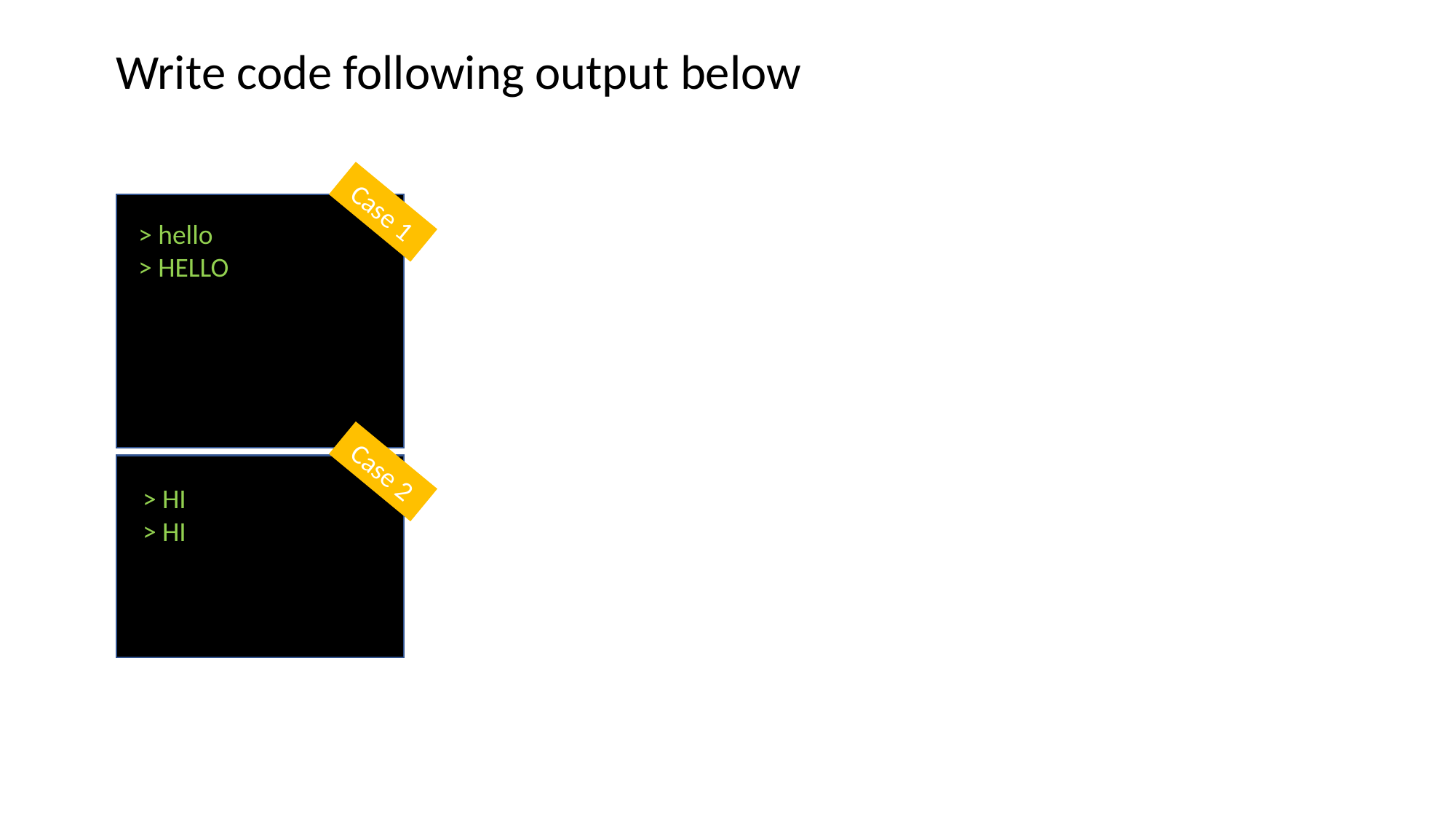

Write code following output below
Case 1

> hello
> HELLO
Case 2

> HI
> HI